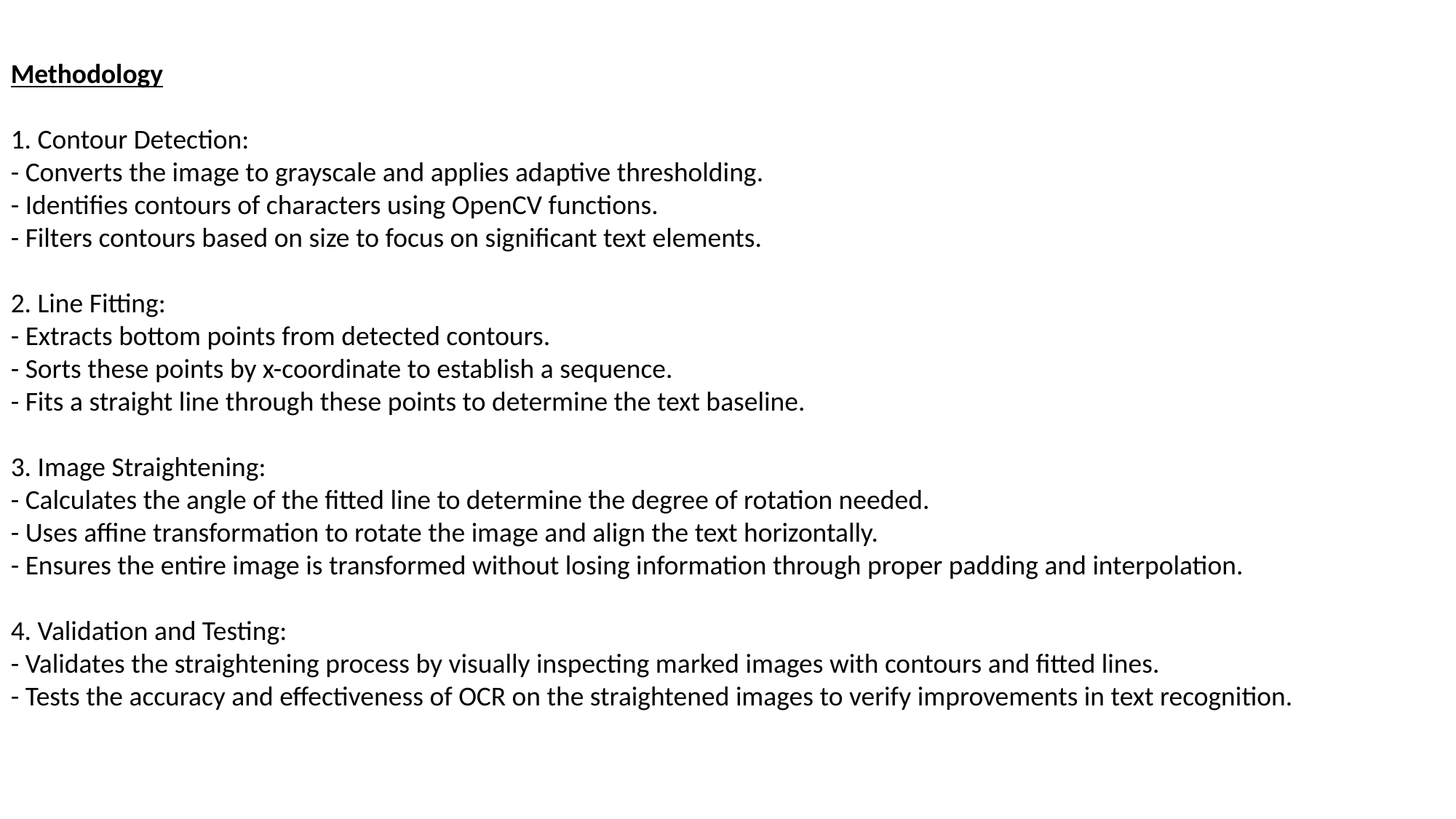

Methodology

1. Contour Detection:
- Converts the image to grayscale and applies adaptive thresholding.
- Identifies contours of characters using OpenCV functions.
- Filters contours based on size to focus on significant text elements.

2. Line Fitting:
- Extracts bottom points from detected contours.
- Sorts these points by x-coordinate to establish a sequence.
- Fits a straight line through these points to determine the text baseline.

3. Image Straightening:
- Calculates the angle of the fitted line to determine the degree of rotation needed.
- Uses affine transformation to rotate the image and align the text horizontally.
- Ensures the entire image is transformed without losing information through proper padding and interpolation.

4. Validation and Testing:
- Validates the straightening process by visually inspecting marked images with contours and fitted lines.
- Tests the accuracy and effectiveness of OCR on the straightened images to verify improvements in text recognition.